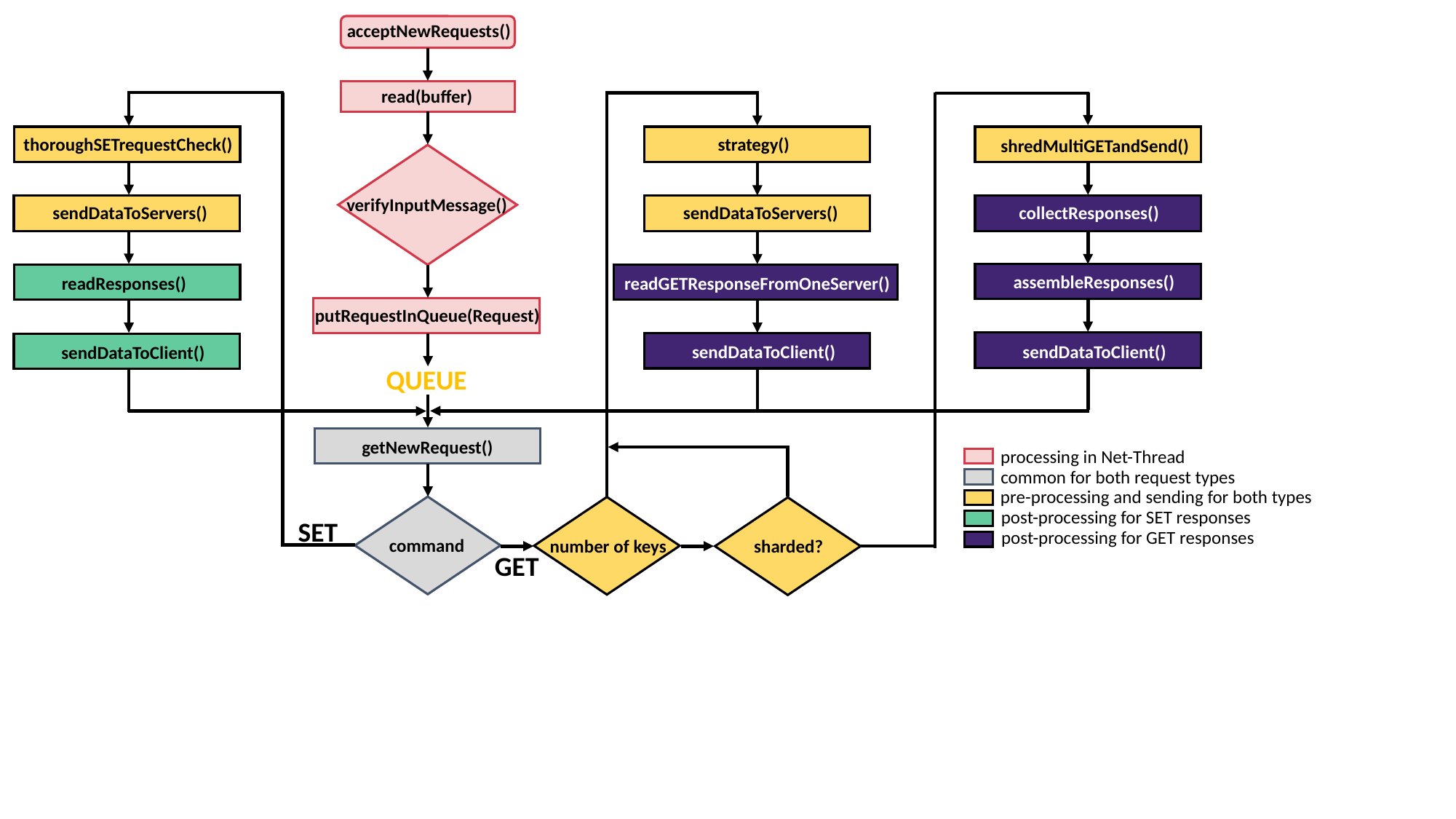

acceptNewRequests()

read(buffer)

thoroughSETrequestCheck()

strategy()

shredMultiGETandSend()

verifyInputMessage()

sendDataToServers()

collectResponses()

sendDataToServers()

assembleResponses()

readResponses()

readGETResponseFromOneServer()

putRequestInQueue(Request)

sendDataToClient()

sendDataToClient()

sendDataToClient()
QUEUE

getNewRequest()
processing in Net-Thread

common for both request types

pre-processing and sending for both types

post-processing for SET responses

post-processing for GET responses

command

number of keys

sharded?
SET
GET